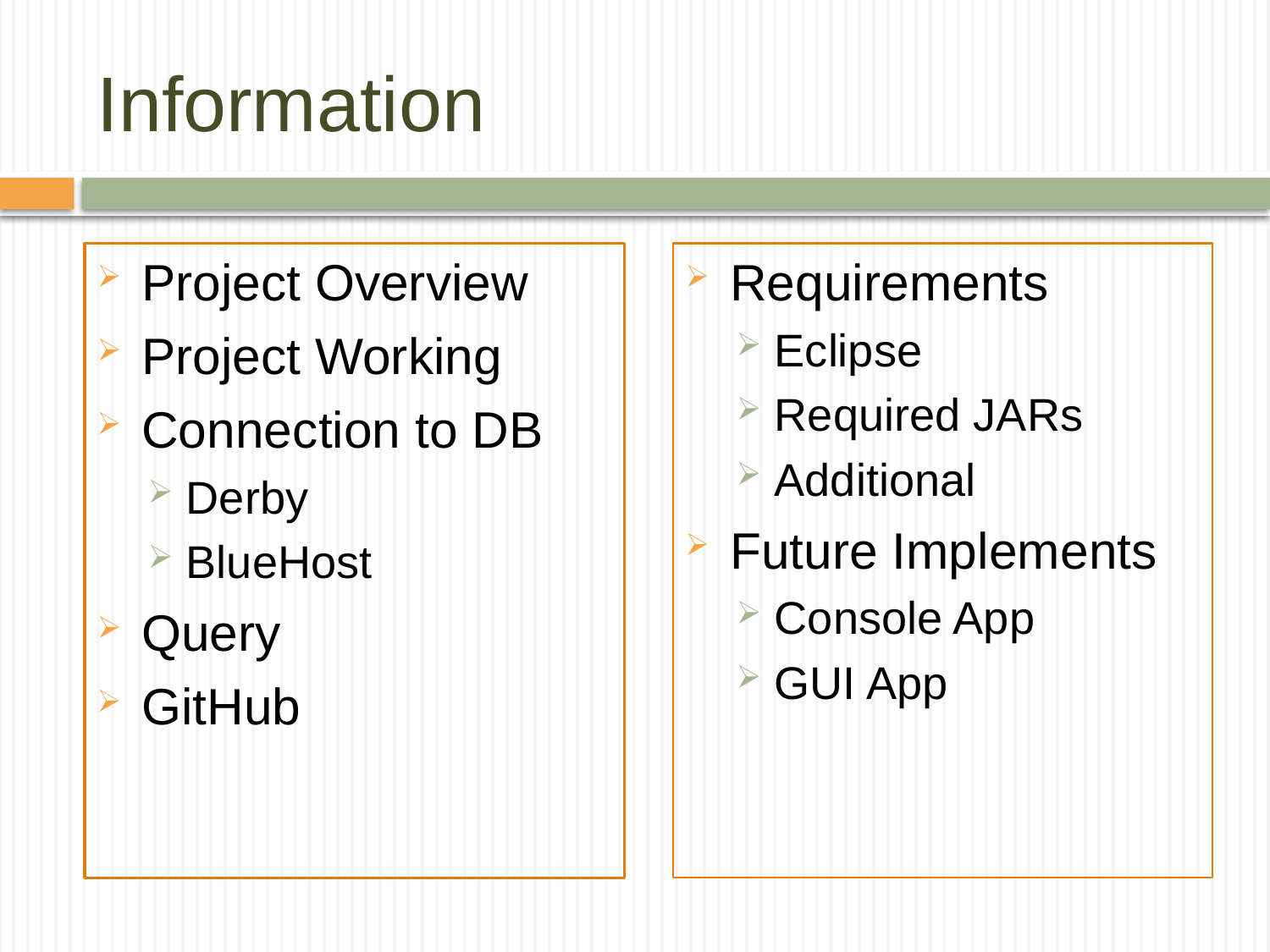

# Information
Project Overview
Project Working
Connection to DB
Derby
BlueHost
Query
GitHub

Requirements
Eclipse
Required JARs
Additional
Future Implements
Console App
GUI App